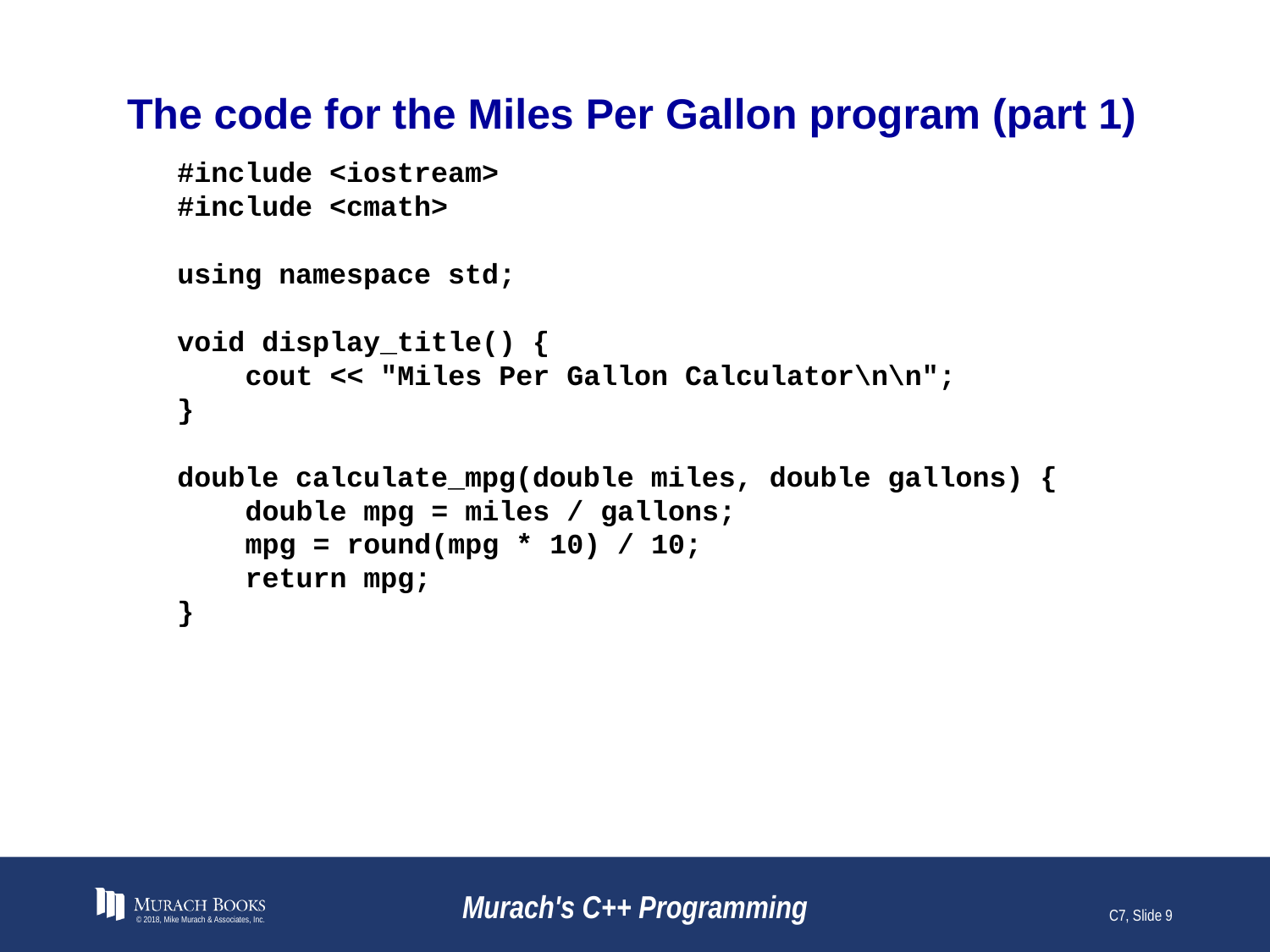

# The code for the Miles Per Gallon program (part 1)
#include <iostream>
#include <cmath>

using namespace std;

void display_title() {
    cout << "Miles Per Gallon Calculator\n\n";
}

double calculate_mpg(double miles, double gallons) {
    double mpg = miles / gallons;
    mpg = round(mpg * 10) / 10;
    return mpg;
}

© 2018, Mike Murach & Associates, Inc.
Murach's C++ Programming

C7, Slide 9